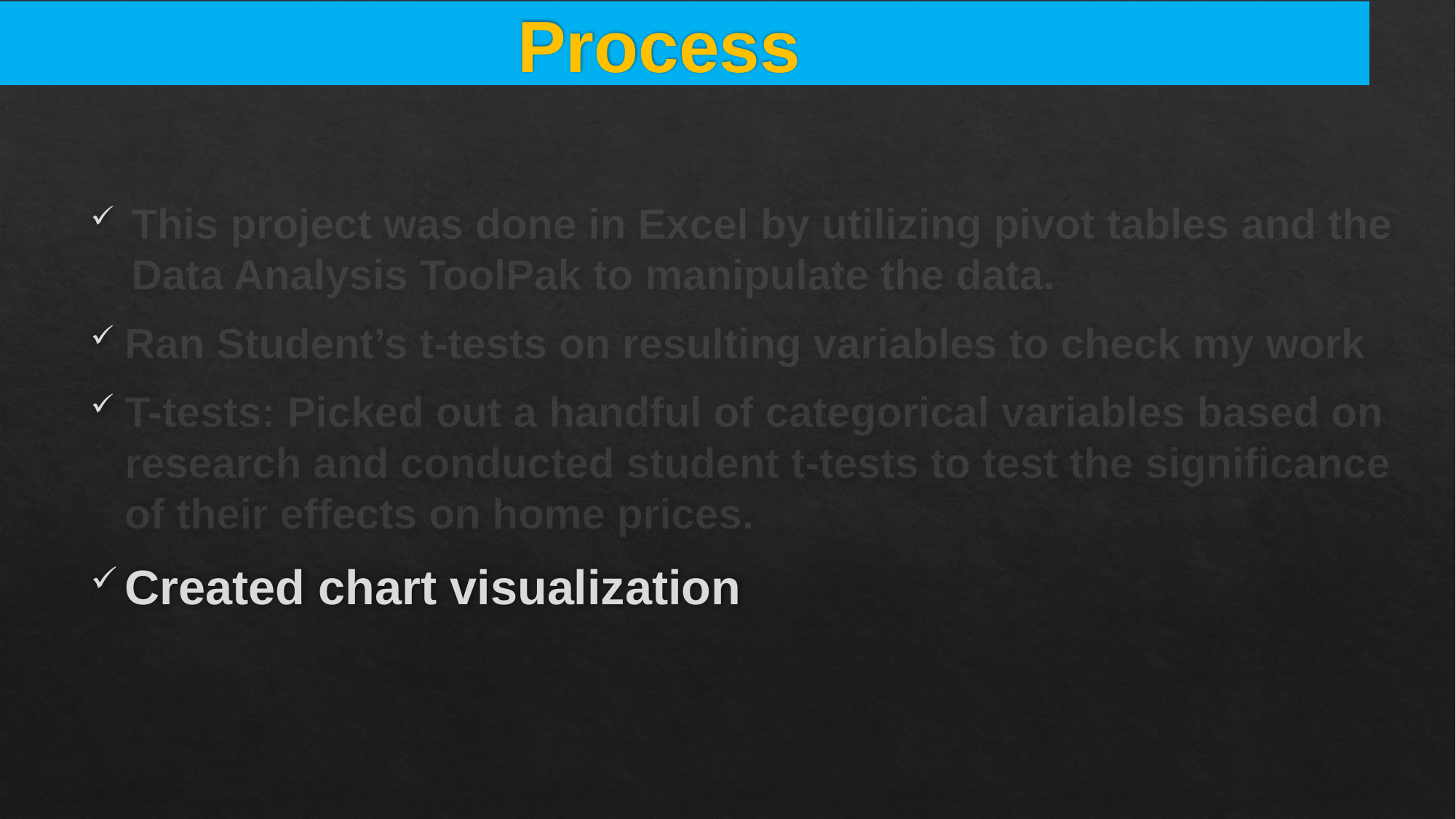

# Process

This project was done in Excel by utilizing pivot tables and the Data Analysis ToolPak to manipulate the data.
Ran Student’s t-tests on resulting variables to check my work
T-tests: Picked out a handful of categorical variables based on research and conducted student t-tests to test the significance of their effects on home prices.
Created chart visualization